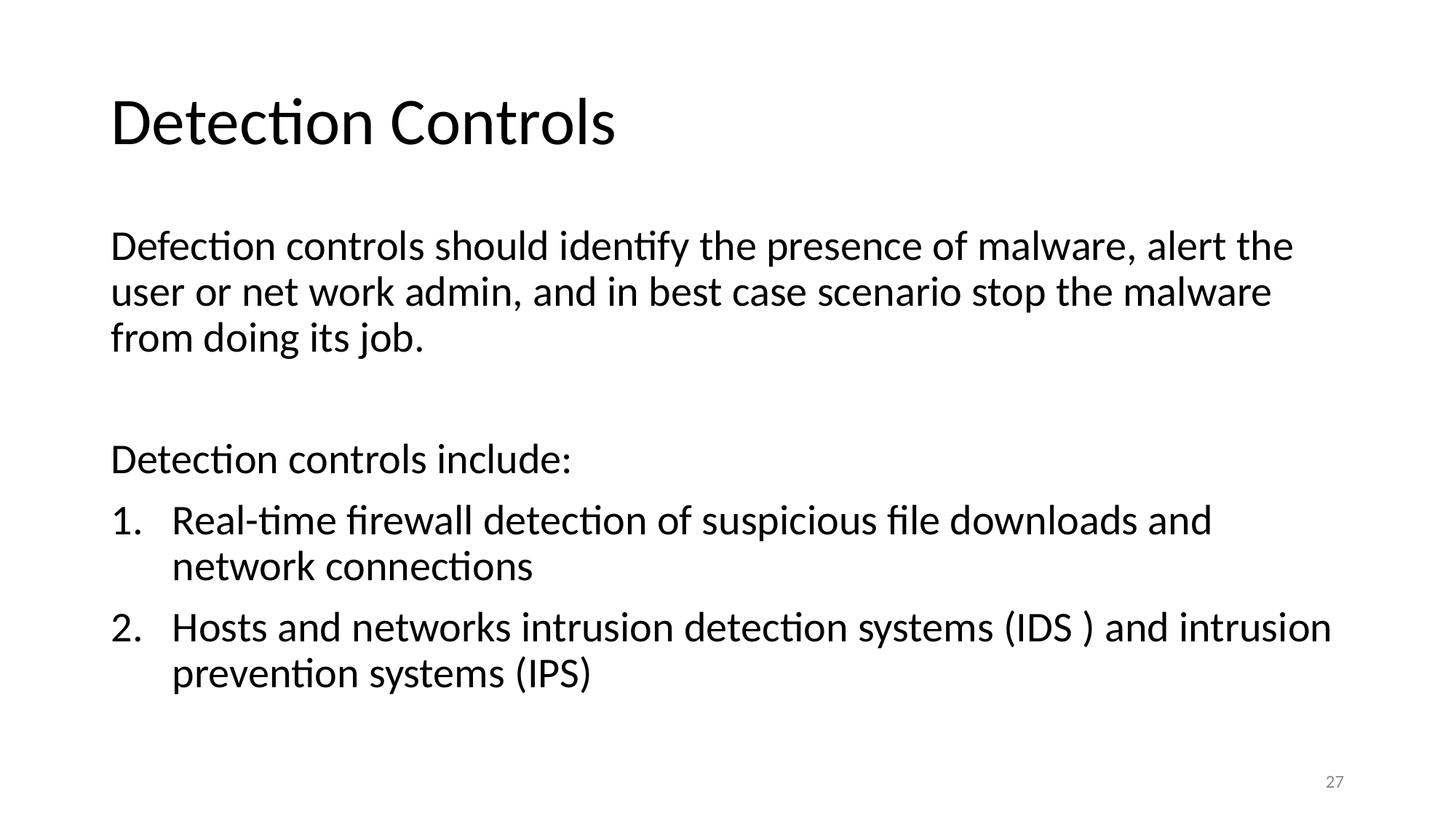

# Detection Controls
Defection controls should identify the presence of malware, alert the user or net work admin, and in best case scenario stop the malware from doing its job.

Detection controls include:
Real-time firewall detection of suspicious file downloads and network connections
Hosts and networks intrusion detection systems (IDS ) and intrusion prevention systems (IPS)
27